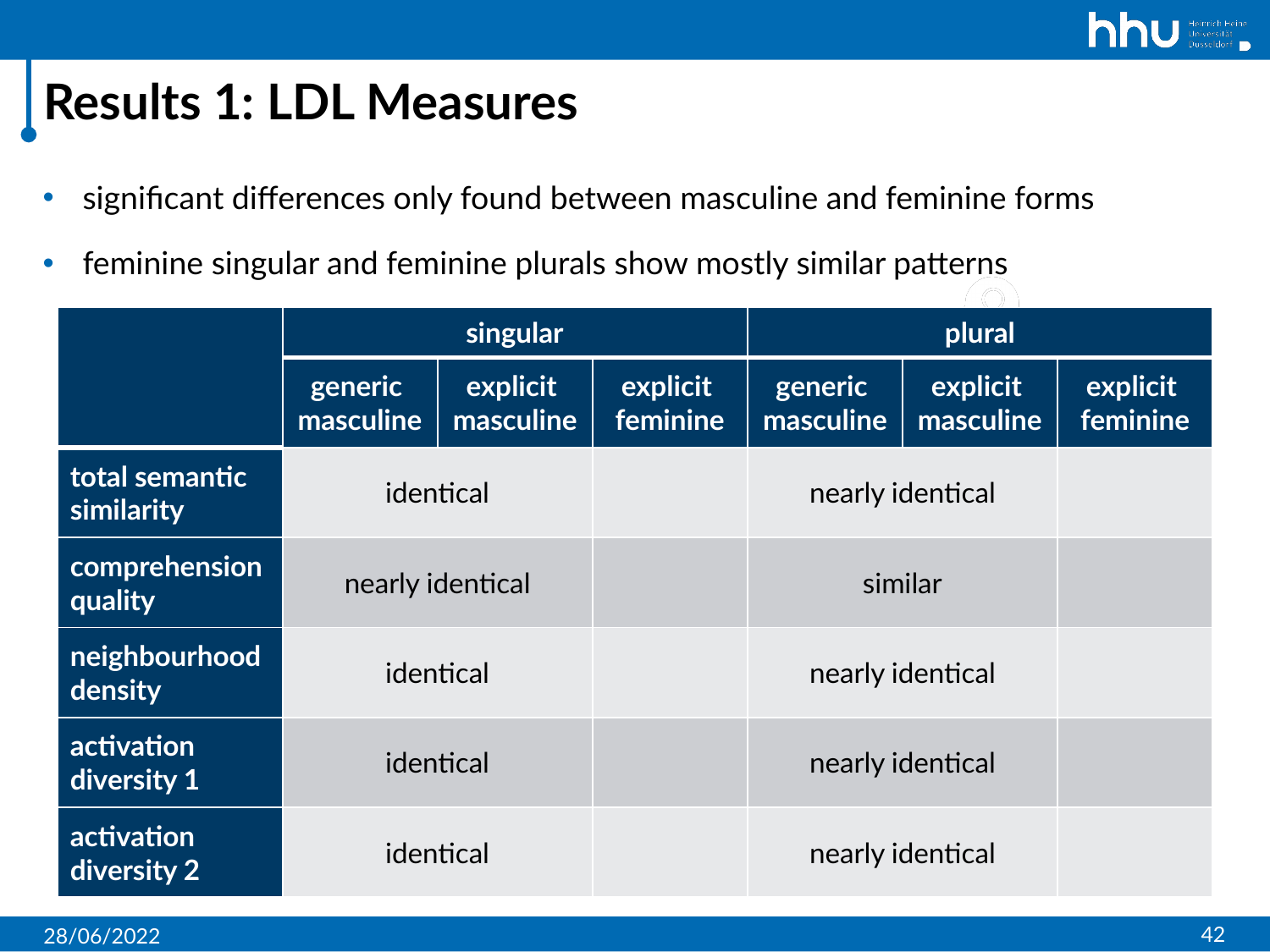

# Results 1: LDL Measures
significant differences only found between masculine and feminine forms
feminine singular and feminine plurals show mostly similar patterns
|  | singular |  |  | plural |  |  |
| --- | --- | --- | --- | --- | --- | --- |
|  | generic masculine | explicit masculine | explicit feminine | generic masculine | explicit masculine | explicit feminine |
| total semantic similarity | identical |  |  | nearly identical |  |  |
| comprehension quality | nearly identical |  |  | similar |  |  |
| neighbourhood density | identical |  |  | nearly identical |  |  |
| activation diversity 1 | identical |  |  | nearly identical |  |  |
| activation diversity 2 | identical |  |  | nearly identical |  |  |
42
28/06/2022